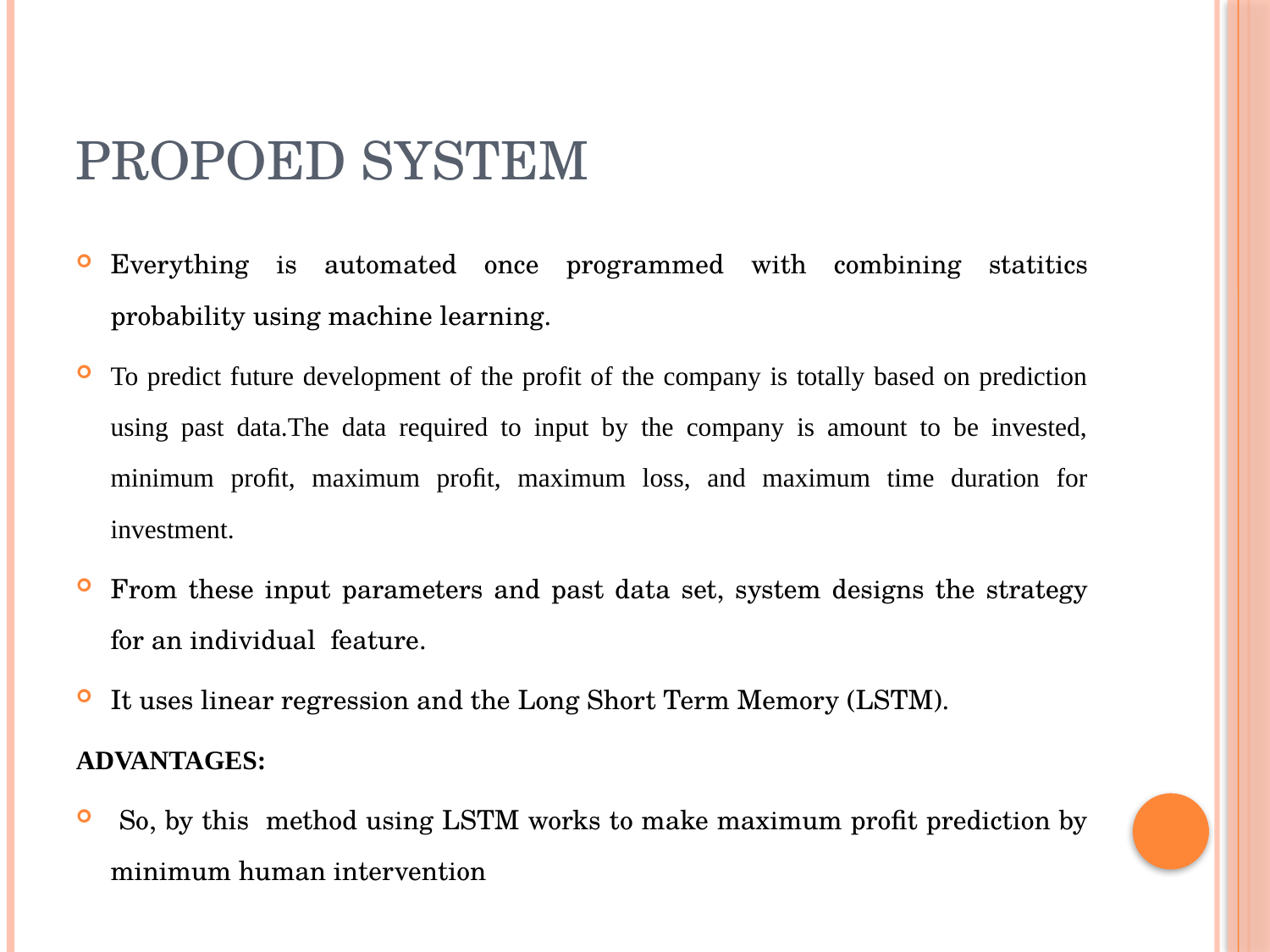

# Propoed system
Everything is automated once programmed with combining statitics probability using machine learning.
To predict future development of the profit of the company is totally based on prediction using past data.The data required to input by the company is amount to be invested, minimum proﬁt, maximum proﬁt, maximum loss, and maximum time duration for investment.
From these input parameters and past data set, system designs the strategy for an individual  feature.
It uses linear regression and the Long Short Term Memory (LSTM).
ADVANTAGES:
 So, by this  method using LSTM works to make maximum proﬁt prediction by minimum human intervention